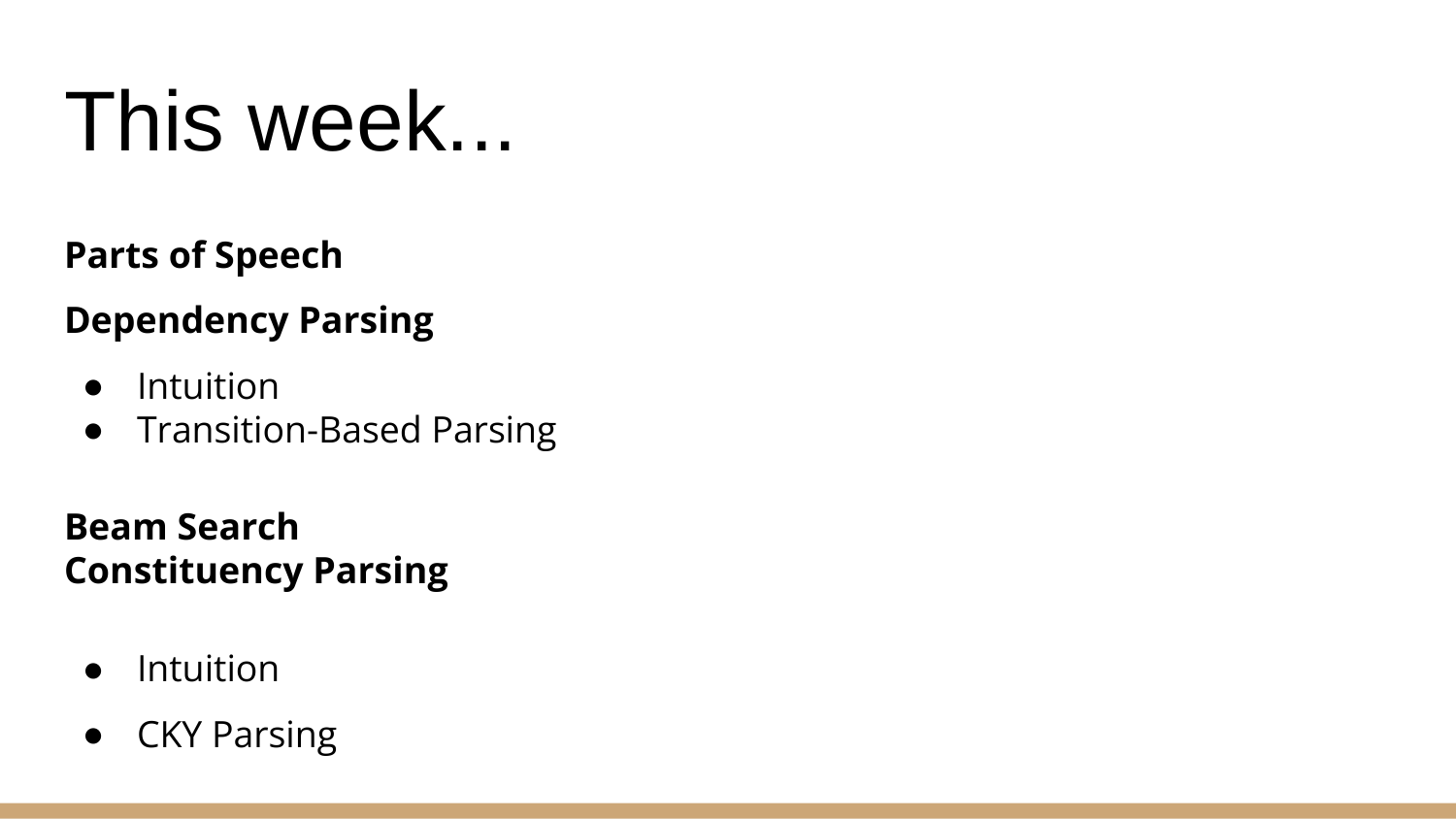

# This week...
Parts of Speech
Dependency Parsing
Intuition
Transition-Based Parsing
Beam Search
Constituency Parsing
Intuition
CKY Parsing